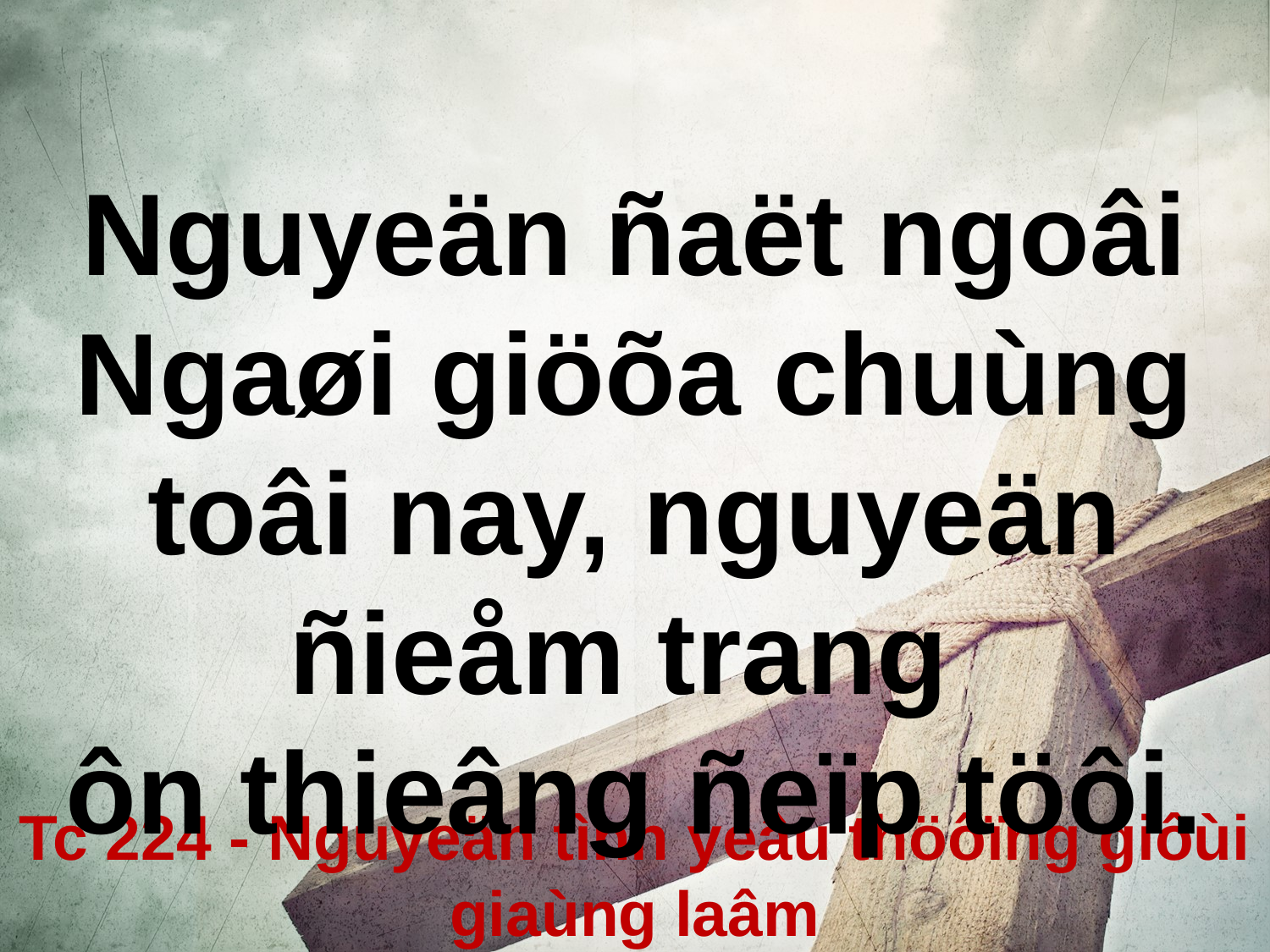

Nguyeän ñaët ngoâi Ngaøi giöõa chuùng toâi nay, nguyeän ñieåm trang
ôn thieâng ñeïp töôi.
Tc 224 - Nguyeän tình yeâu thöôïng giôùi giaùng laâm